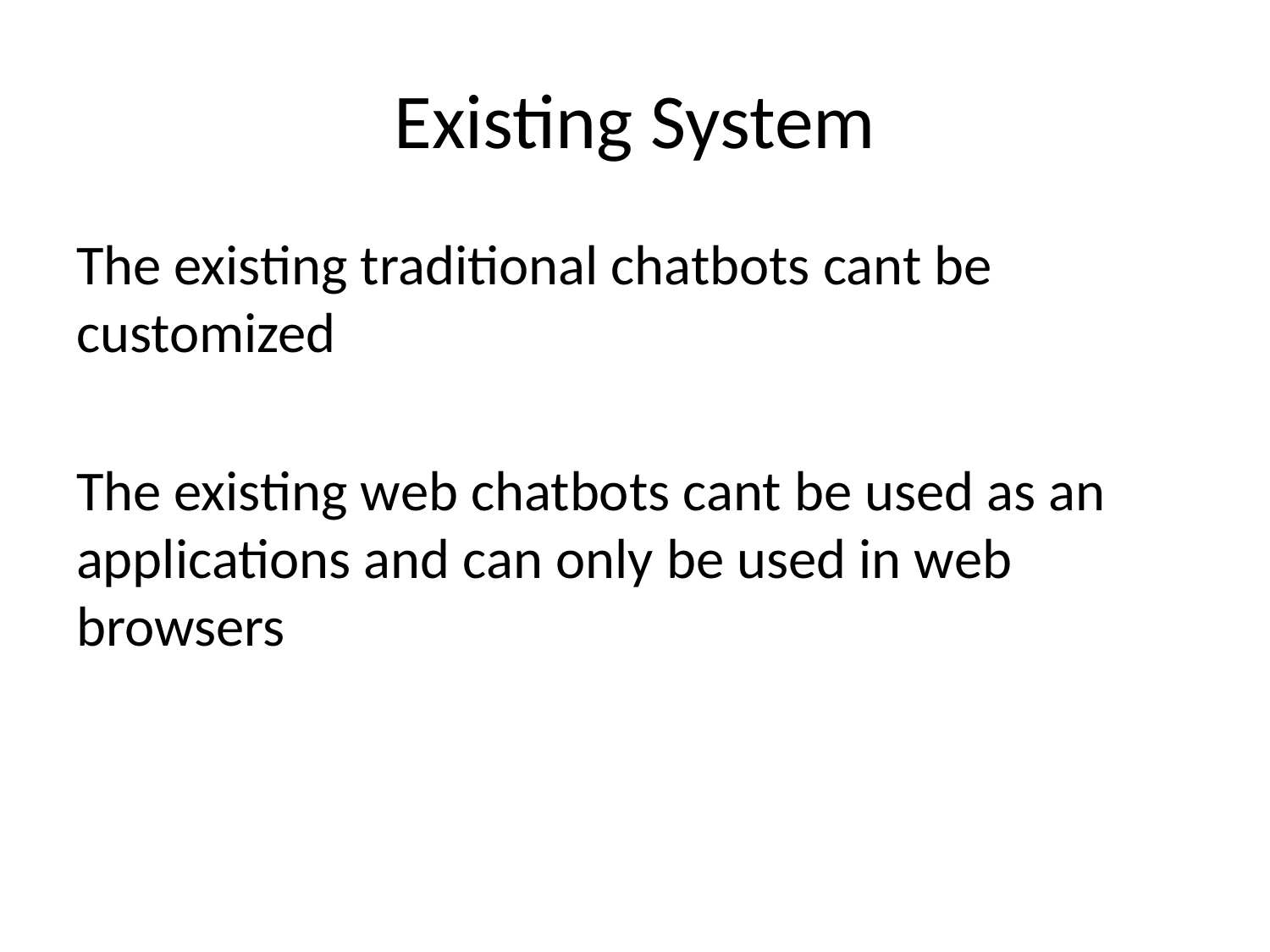

# Existing System
The existing traditional chatbots cant be customized

The existing web chatbots cant be used as an  applications and can only be used in web browsers